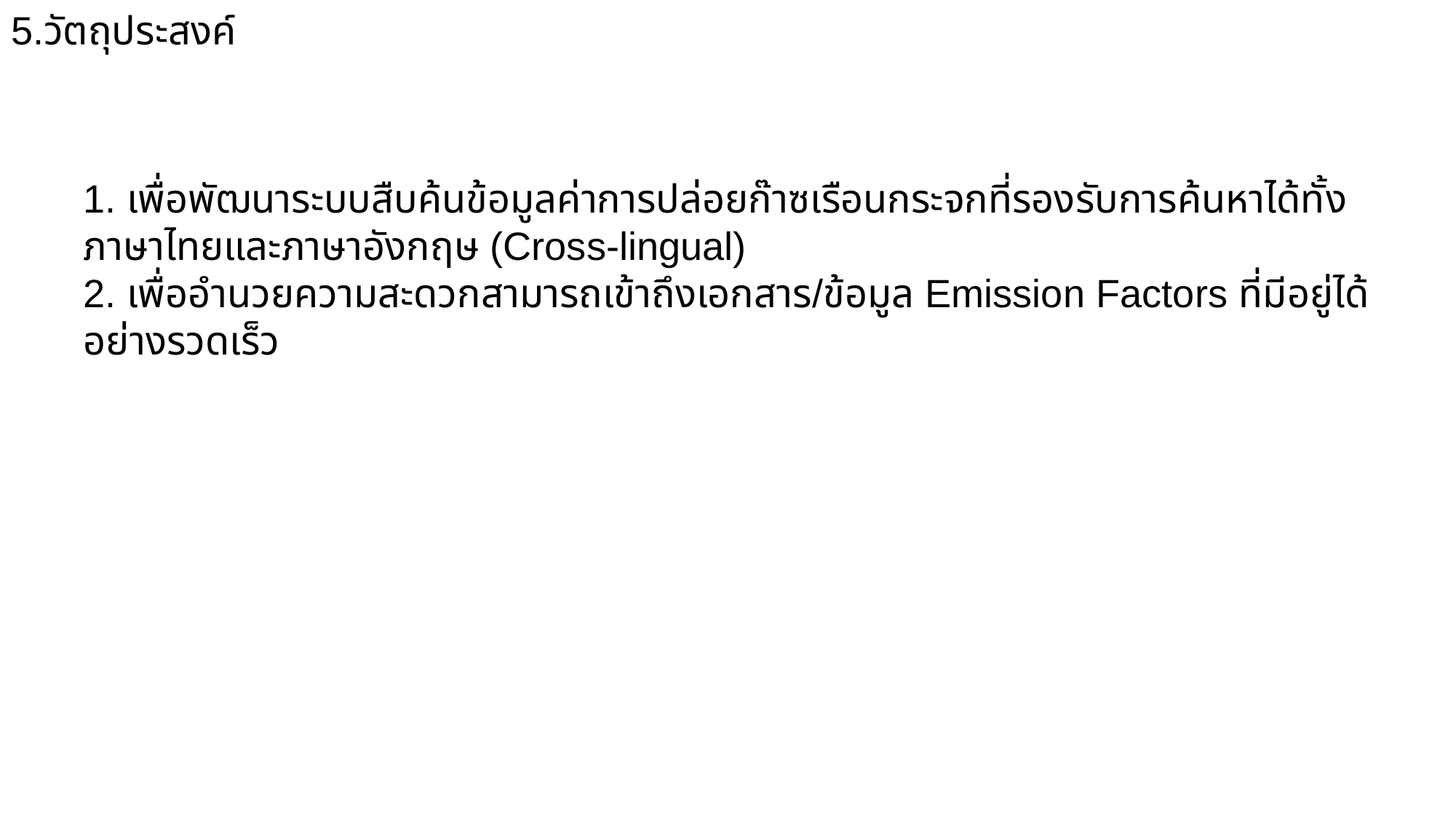

# 5.วัตถุประสงค์
1. เพื่อพัฒนาระบบสืบค้นข้อมูลค่าการปล่อยก๊าซเรือนกระจกที่รองรับการค้นหาได้ทั้งภาษาไทยและภาษาอังกฤษ (Cross-lingual)
2. เพื่ออำนวยความสะดวกสามารถเข้าถึงเอกสาร/ข้อมูล Emission Factors ที่มีอยู่ได้อย่างรวดเร็ว